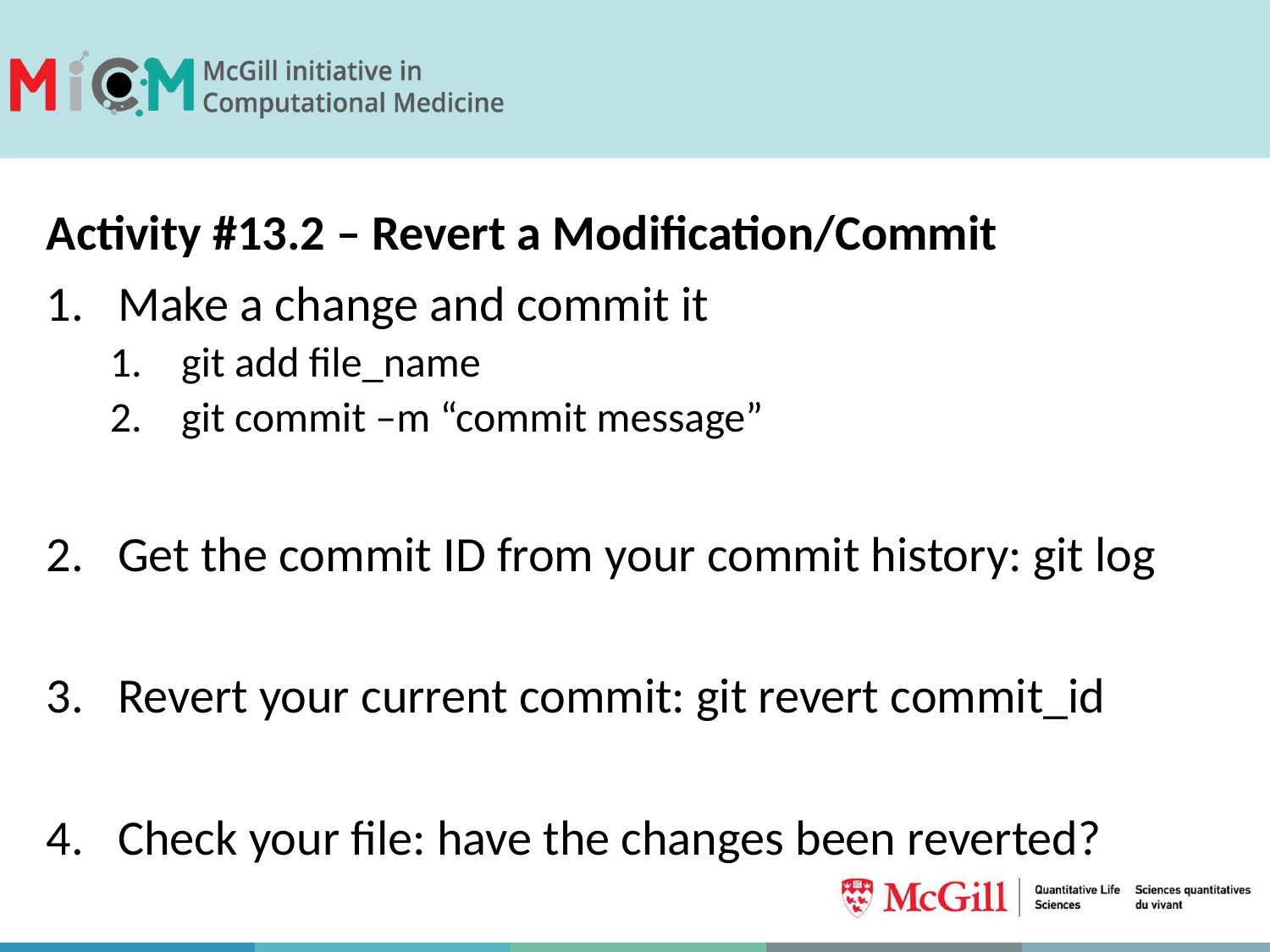

Activity #13.2 – Revert a Modification/Commit
Make a change and commit it
git add file_name
git commit –m “commit message”

Get the commit ID from your commit history: git log

Revert your current commit: git revert commit_id

Check your file: have the changes been reverted?